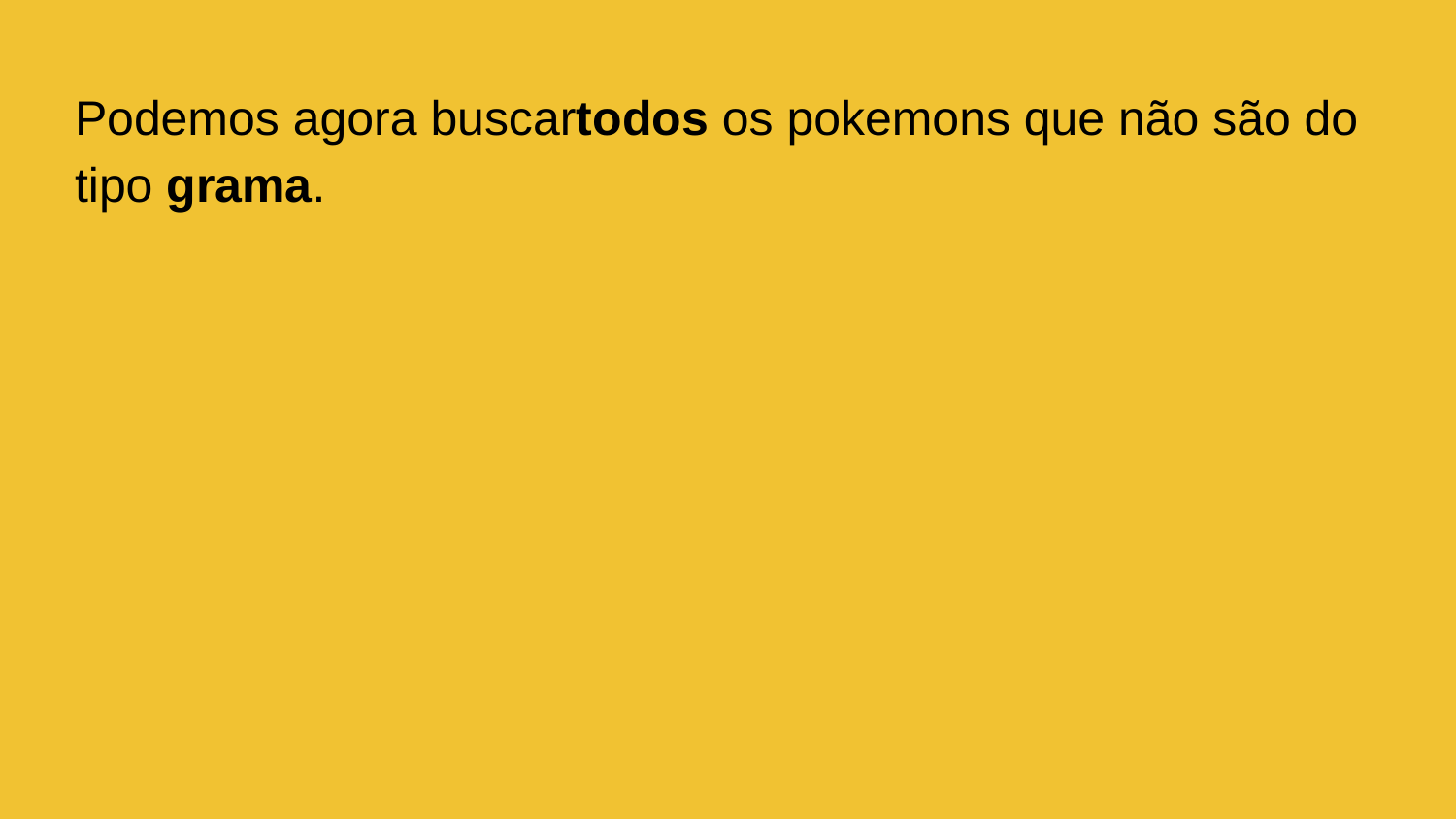

Podemos agora buscartodos os pokemons que não são do tipo grama.